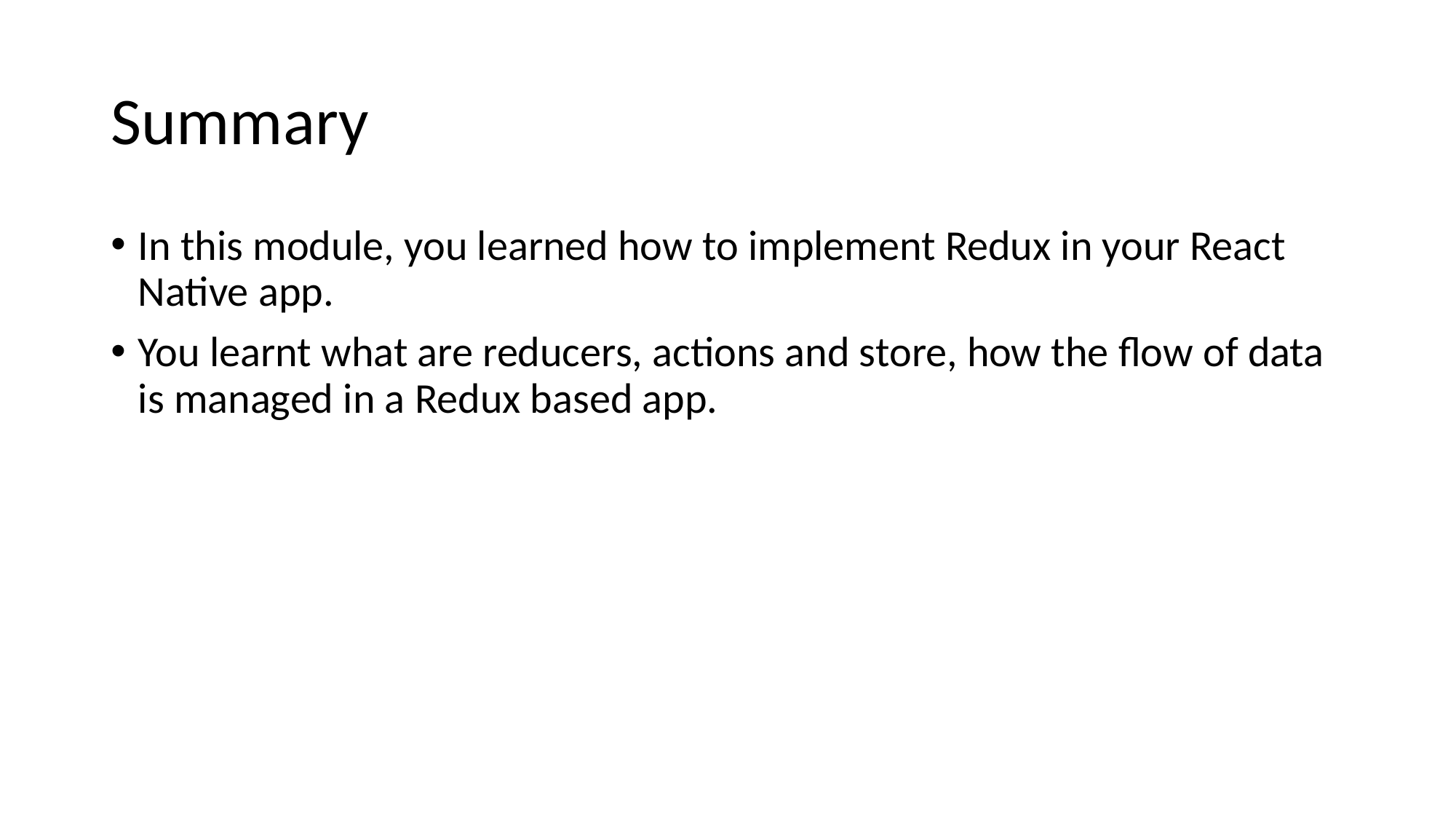

# Summary
In this module, you learned how to implement Redux in your React Native app.
You learnt what are reducers, actions and store, how the flow of data is managed in a Redux based app.